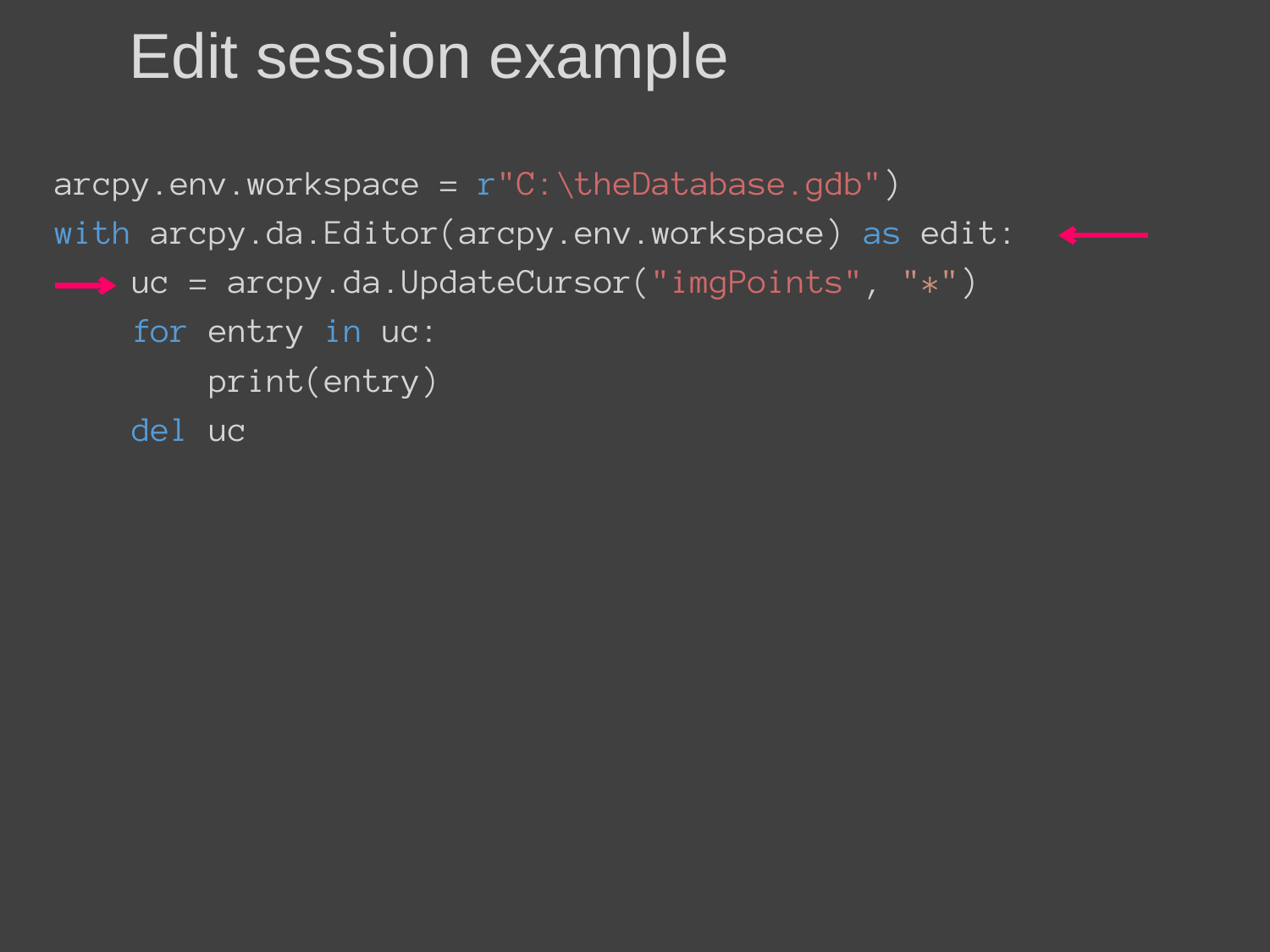

# Edit session example

arcpy.env.workspace = r"C:\theDatabase.gdb")
with arcpy.da.Editor(arcpy.env.workspace) as edit:
    uc = arcpy.da.UpdateCursor("imgPoints", "*")
    for entry in uc:
        print(entry)
    del uc